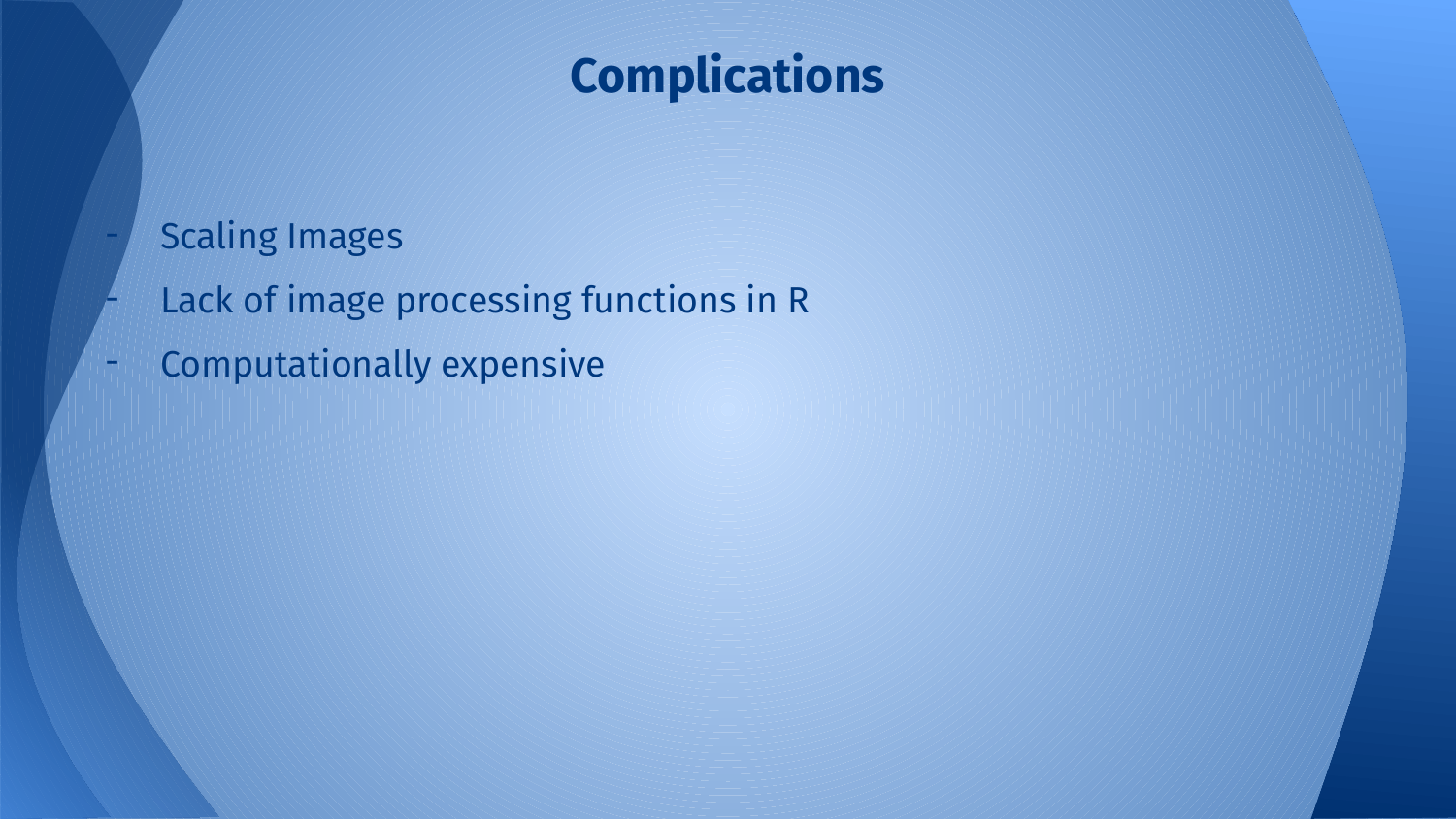

# Complications
Scaling Images
Lack of image processing functions in R
Computationally expensive